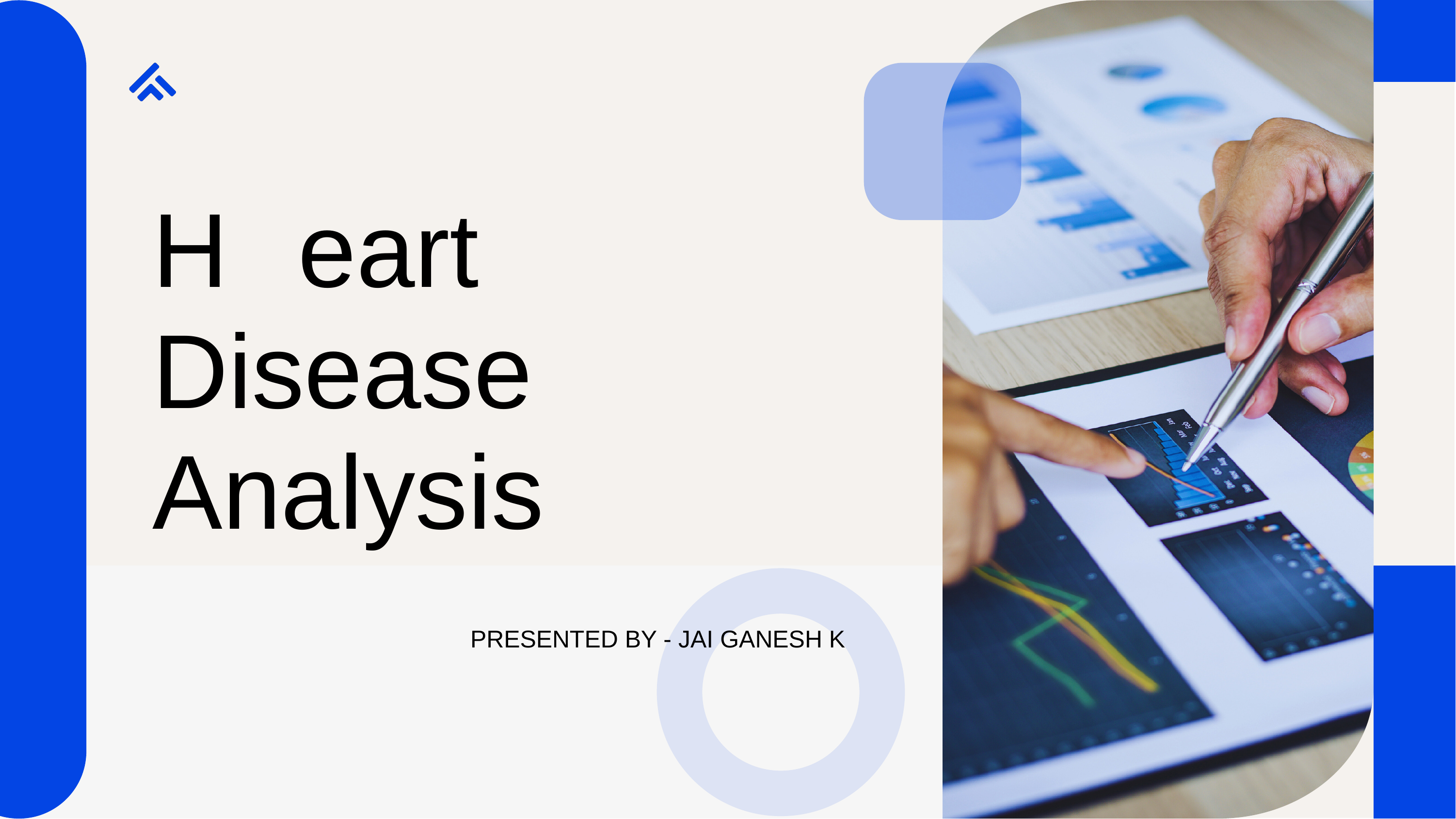

H	eart Disease Analysis

PRESENTED BY - JAI GANESH K